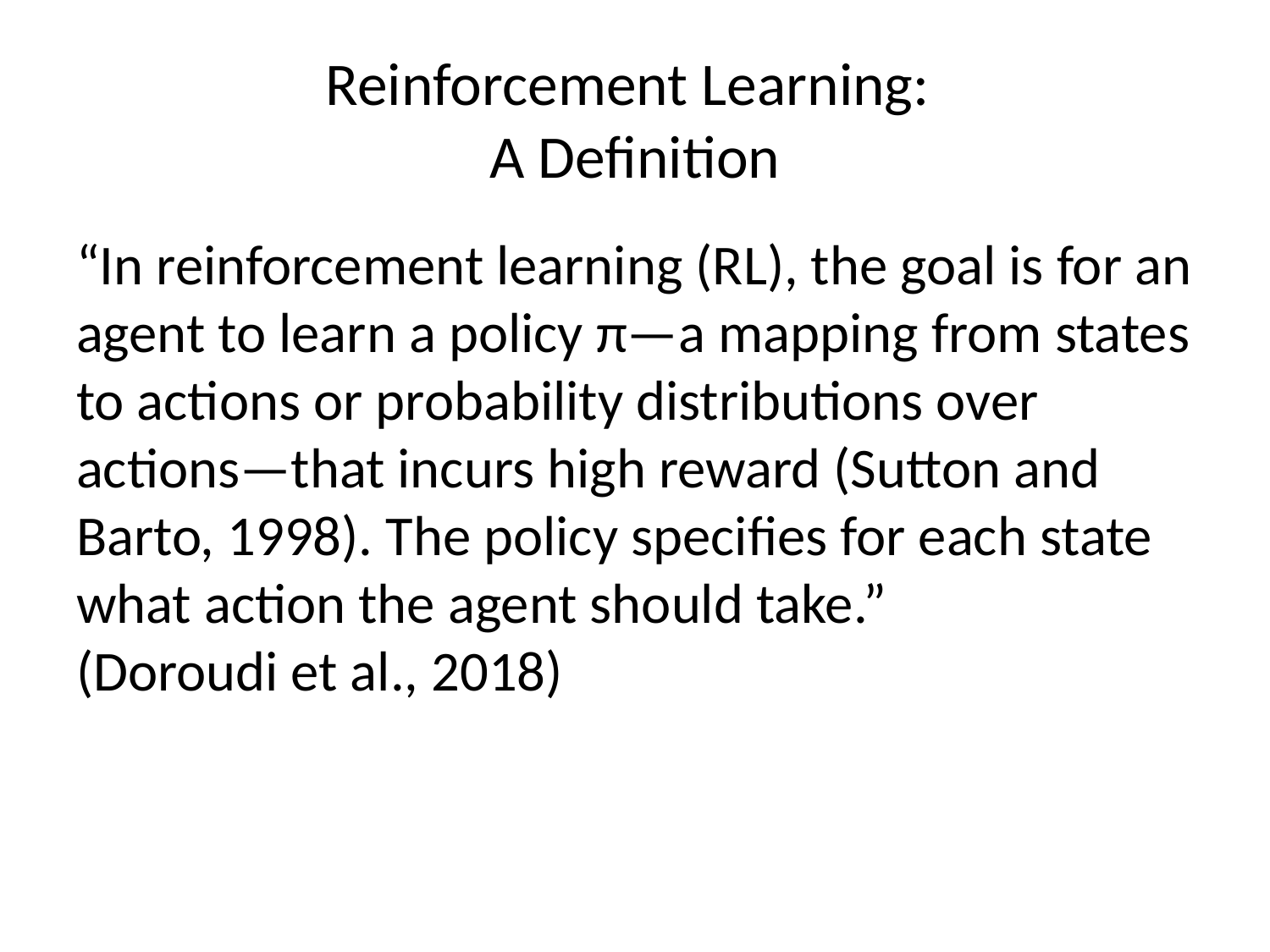

# Reinforcement Learning: A Definition
“In reinforcement learning (RL), the goal is for an agent to learn a policy π—a mapping from states to actions or probability distributions over actions—that incurs high reward (Sutton and Barto, 1998). The policy specifies for each state what action the agent should take.”
(Doroudi et al., 2018)